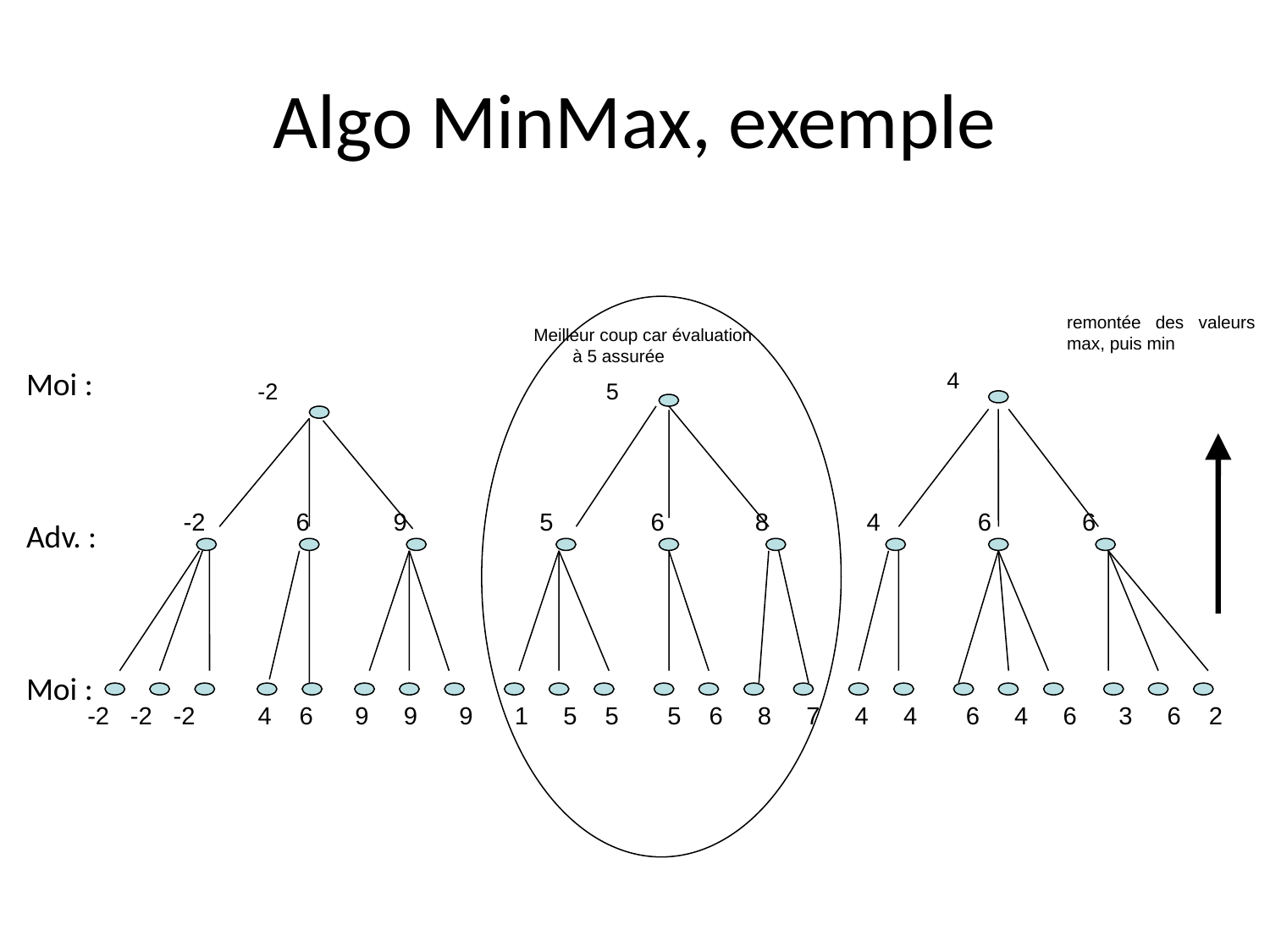

# Algo MinMax, exemple

remontée des valeurs max, puis min
Meilleur coup car évaluation
        à 5 assurée
4
-2
5

-2             6            9                   5              6             8              4              6             6

-2   -2   -2         4    6      9     9      9      1     5    5       5    6     8     7     4     4       6     4     6      3     6    2
Moi :

Adv. :

Moi :